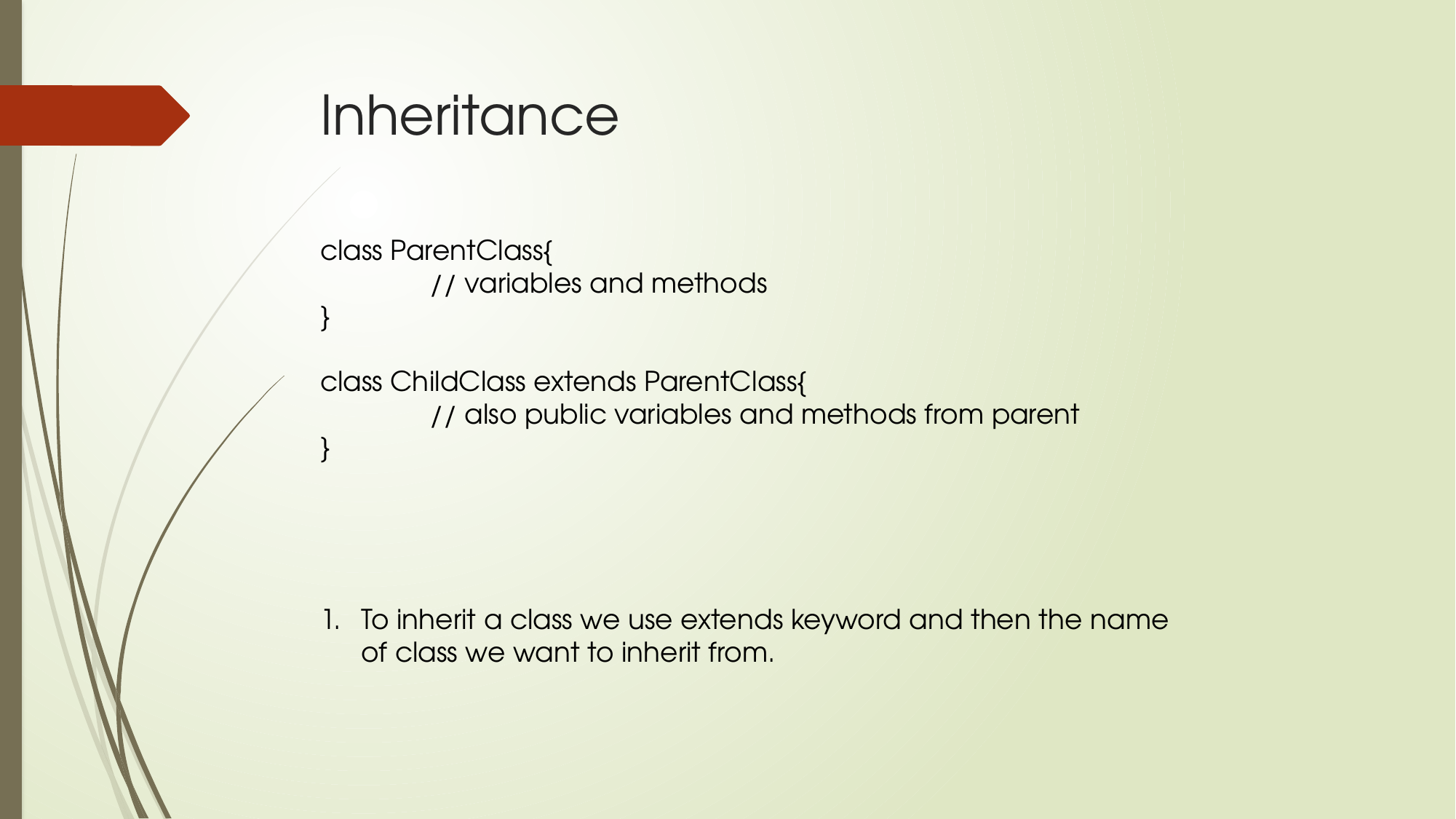

# Inheritance
class ParentClass{
	// variables and methods
}

class ChildClass extends ParentClass{
	// also public variables and methods from parent
}
To inherit a class we use extends keyword and then the name of class we want to inherit from.